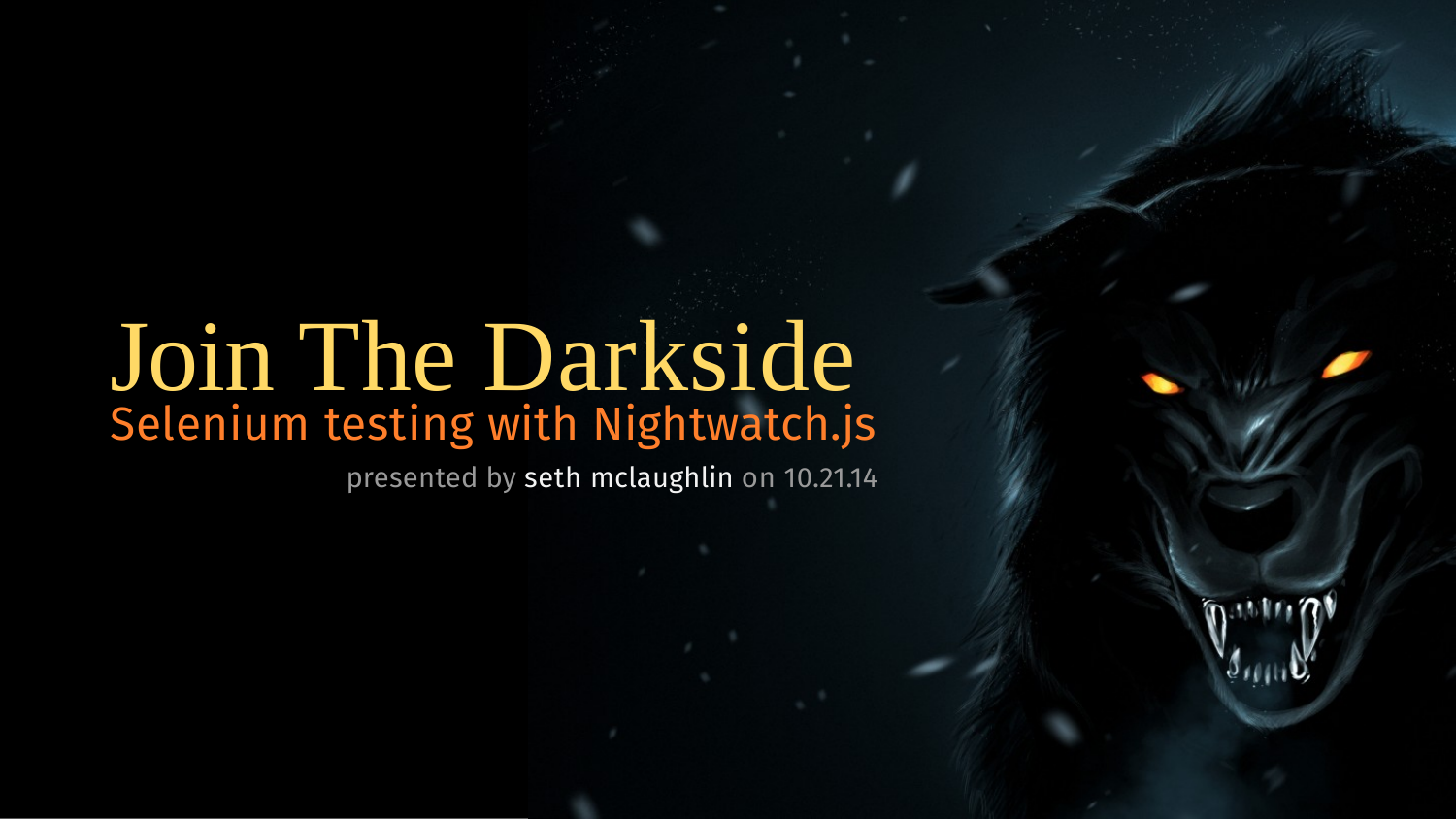

# Join The Darkside
Selenium testing with Nightwatch.js
presented by seth mclaughlin on 10.21.14